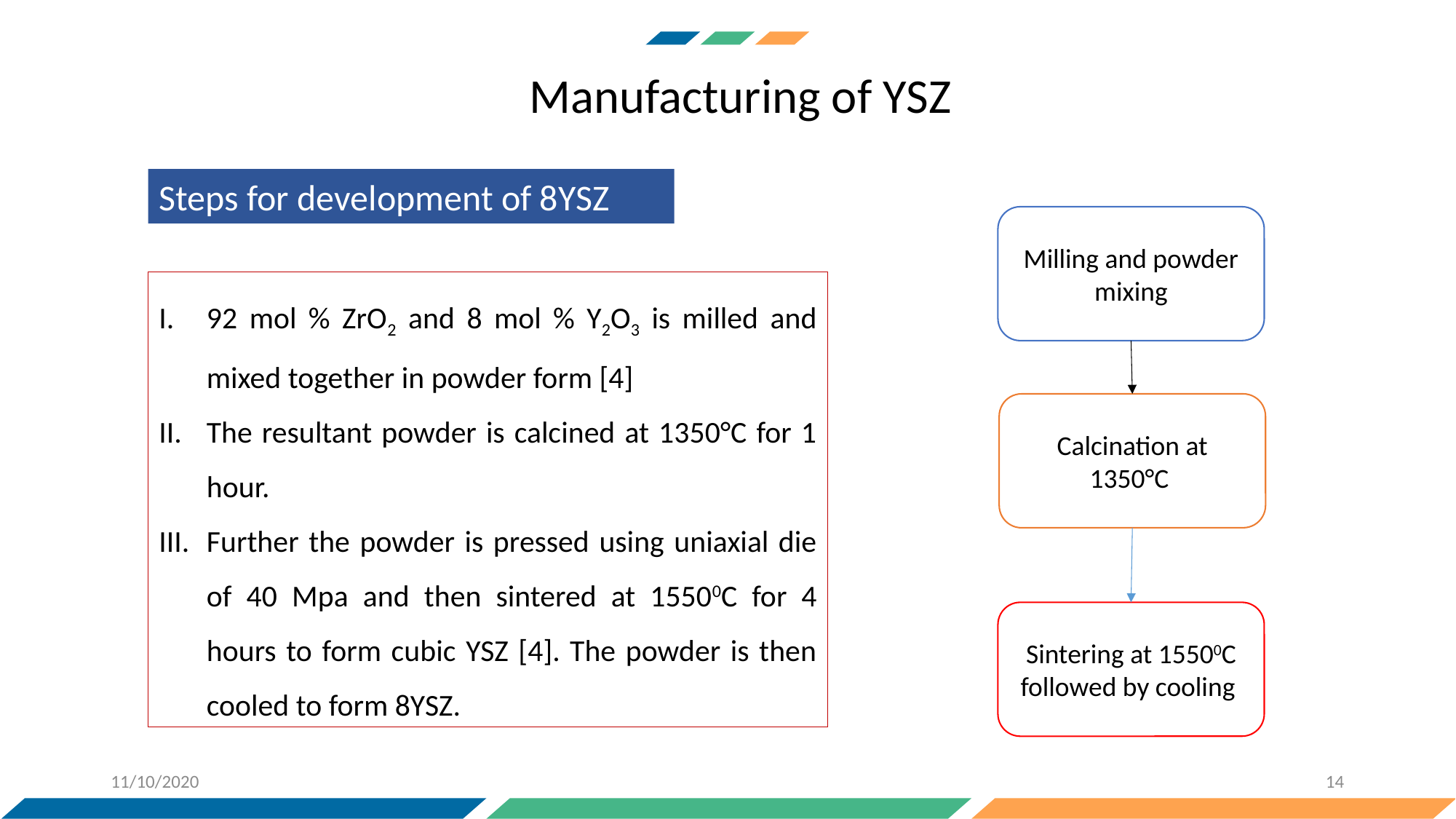

Manufacturing of YSZ
Steps for development of 8YSZ
Milling and powder mixing
92 mol % ZrO2 and 8 mol % Y2O3 is milled and mixed together in powder form [4]
The resultant powder is calcined at 1350°C for 1 hour.
Further the powder is pressed using uniaxial die of 40 Mpa and then sintered at 15500C for 4 hours to form cubic YSZ [4]. The powder is then cooled to form 8YSZ.
Calcination at 1350°C
Sintering at 15500C followed by cooling
11/10/2020
14